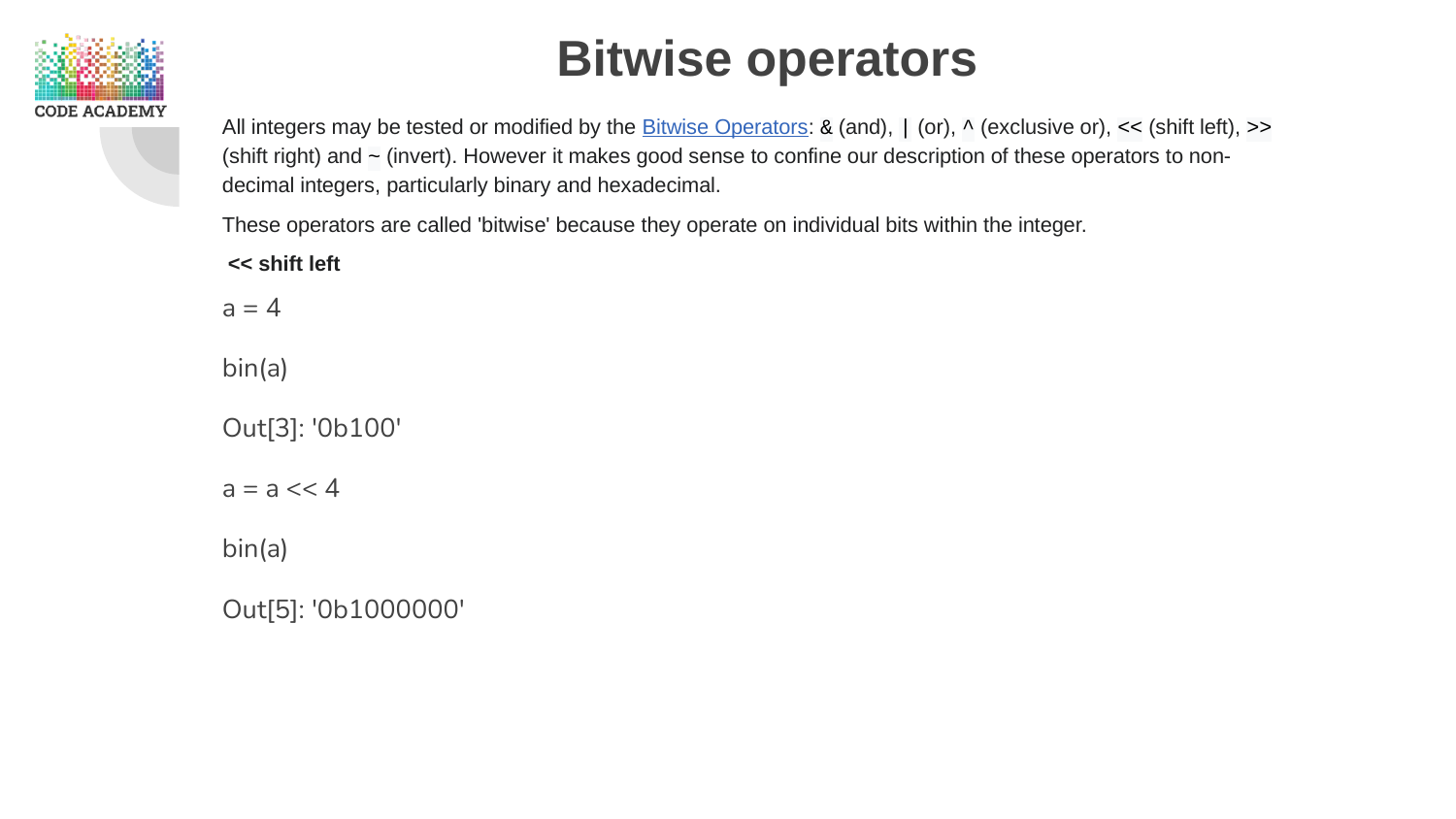

# Bitwise operators
All integers may be tested or modified by the Bitwise Operators: & (and), | (or), ^ (exclusive or), << (shift left), >> (shift right) and ~ (invert). However it makes good sense to confine our description of these operators to non-decimal integers, particularly binary and hexadecimal.
These operators are called 'bitwise' because they operate on individual bits within the integer.
 << shift left
a = 4
bin(a)
Out[3]: '0b100'
a = a << 4
bin(a)
Out[5]: '0b1000000'